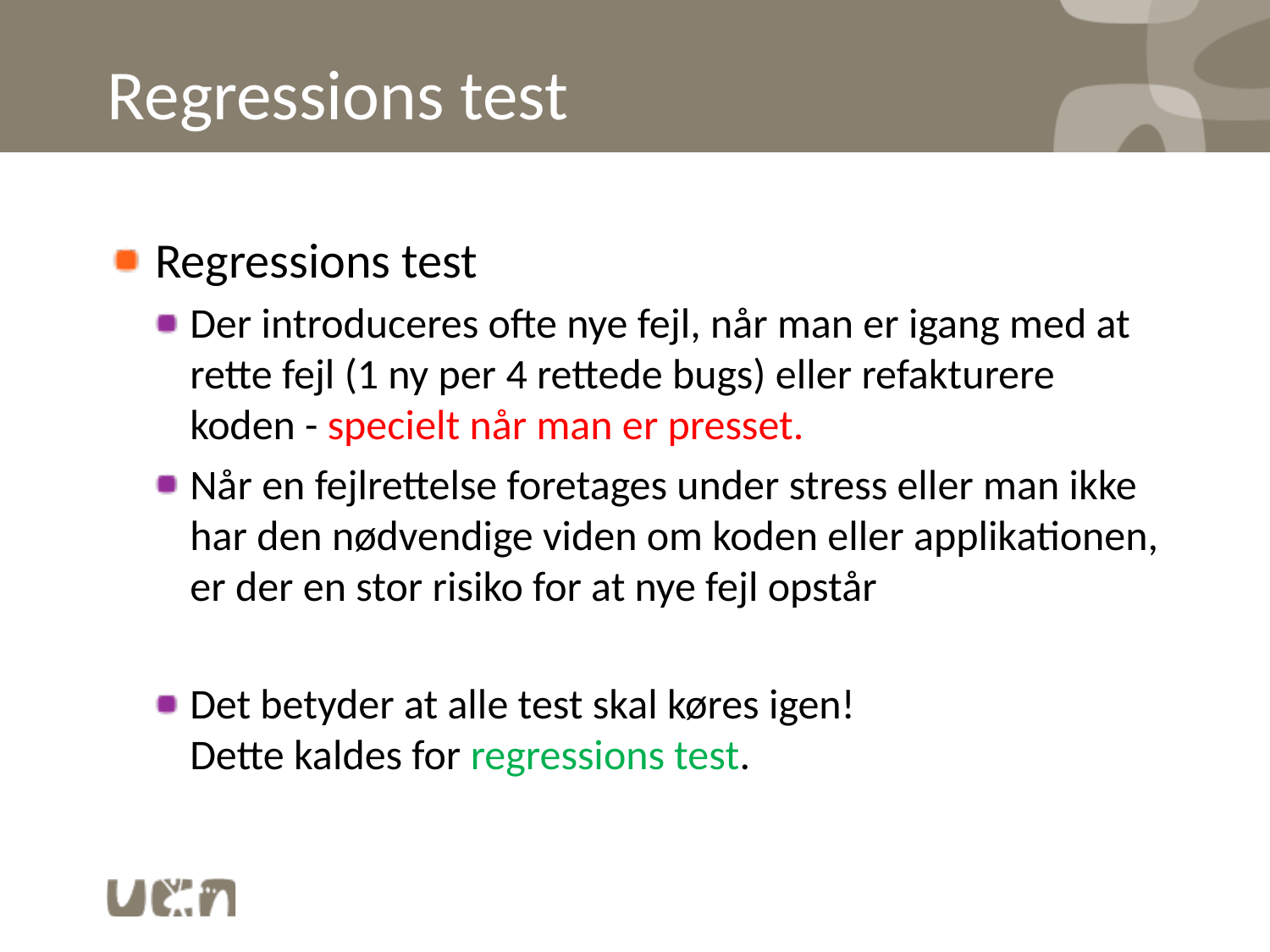

# Regressions test
Regressions test
Der introduceres ofte nye fejl, når man er igang med at rette fejl (1 ny per 4 rettede bugs) eller refakturere koden - specielt når man er presset.
Når en fejlrettelse foretages under stress eller man ikke har den nødvendige viden om koden eller applikationen, er der en stor risiko for at nye fejl opstår

Det betyder at alle test skal køres igen!
Dette kaldes for regressions test.